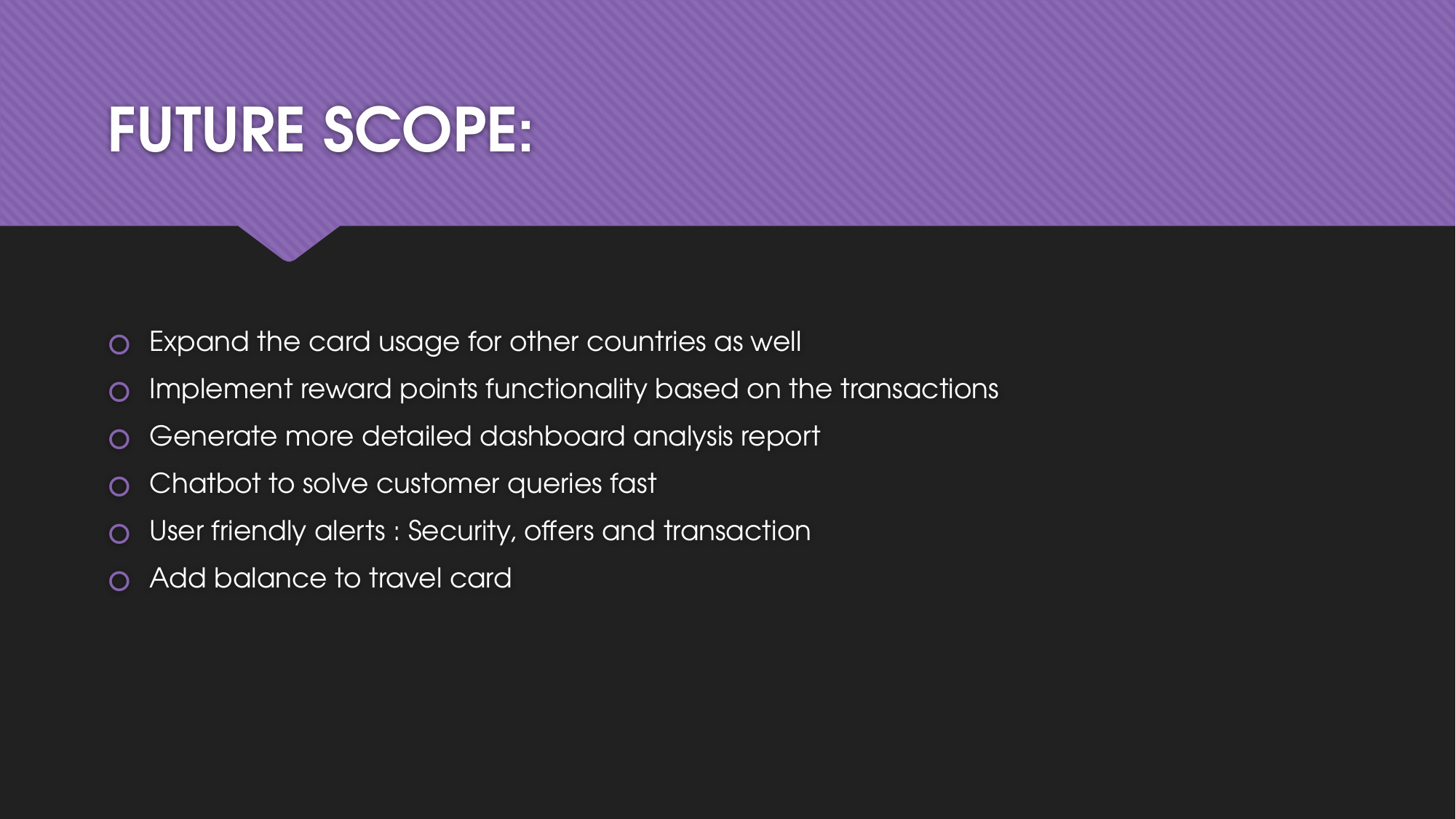

# FUTURE SCOPE:

Expand the card usage for other countries as well
Implement reward points functionality based on the transactions
Generate more detailed dashboard analysis report
Chatbot to solve customer queries fast
User friendly alerts : Security, offers and transaction
Add balance to travel card